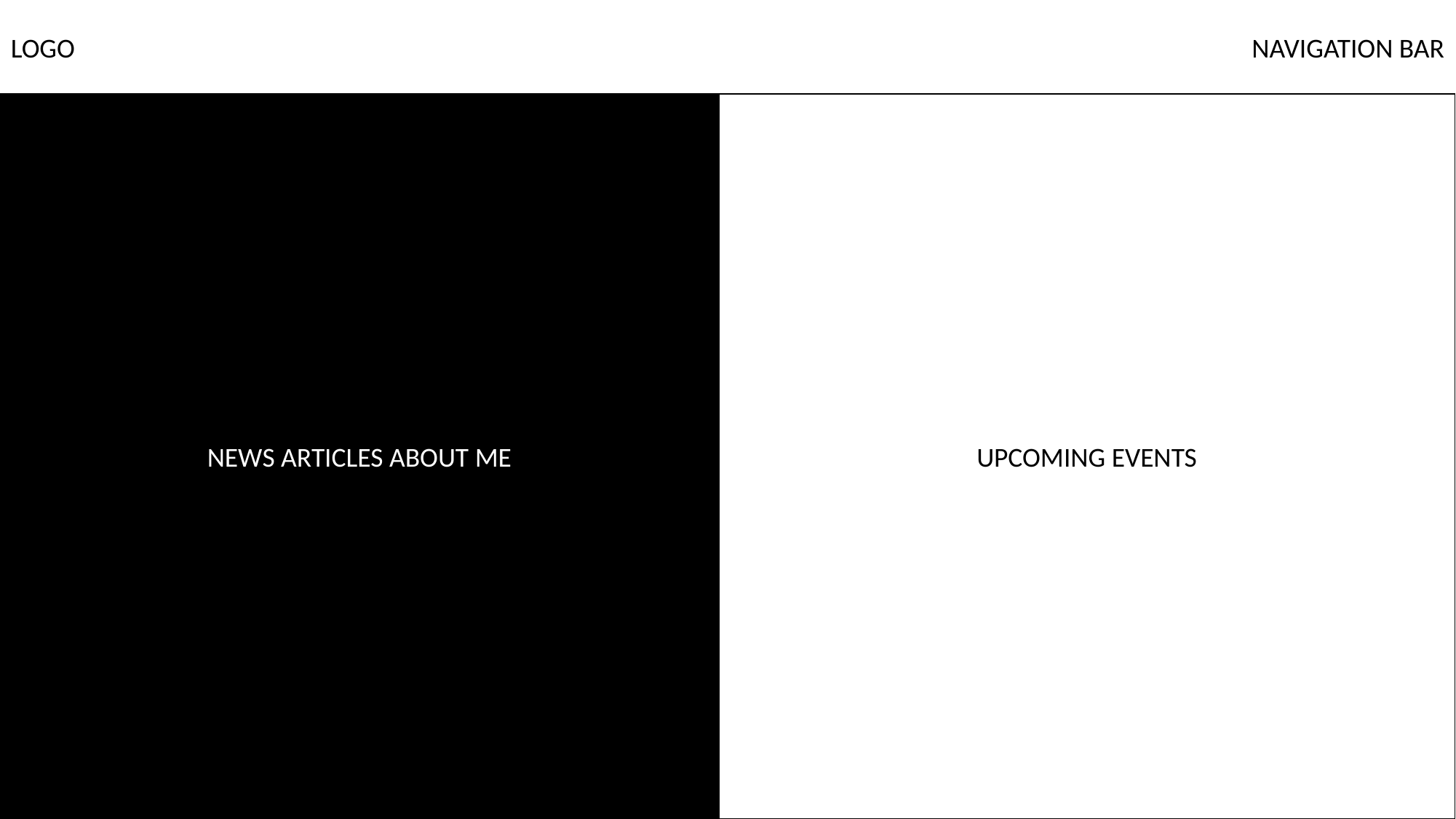

LOGO
NAVIGATION BAR
NEWS ARTICLES ABOUT ME
UPCOMING EVENTS